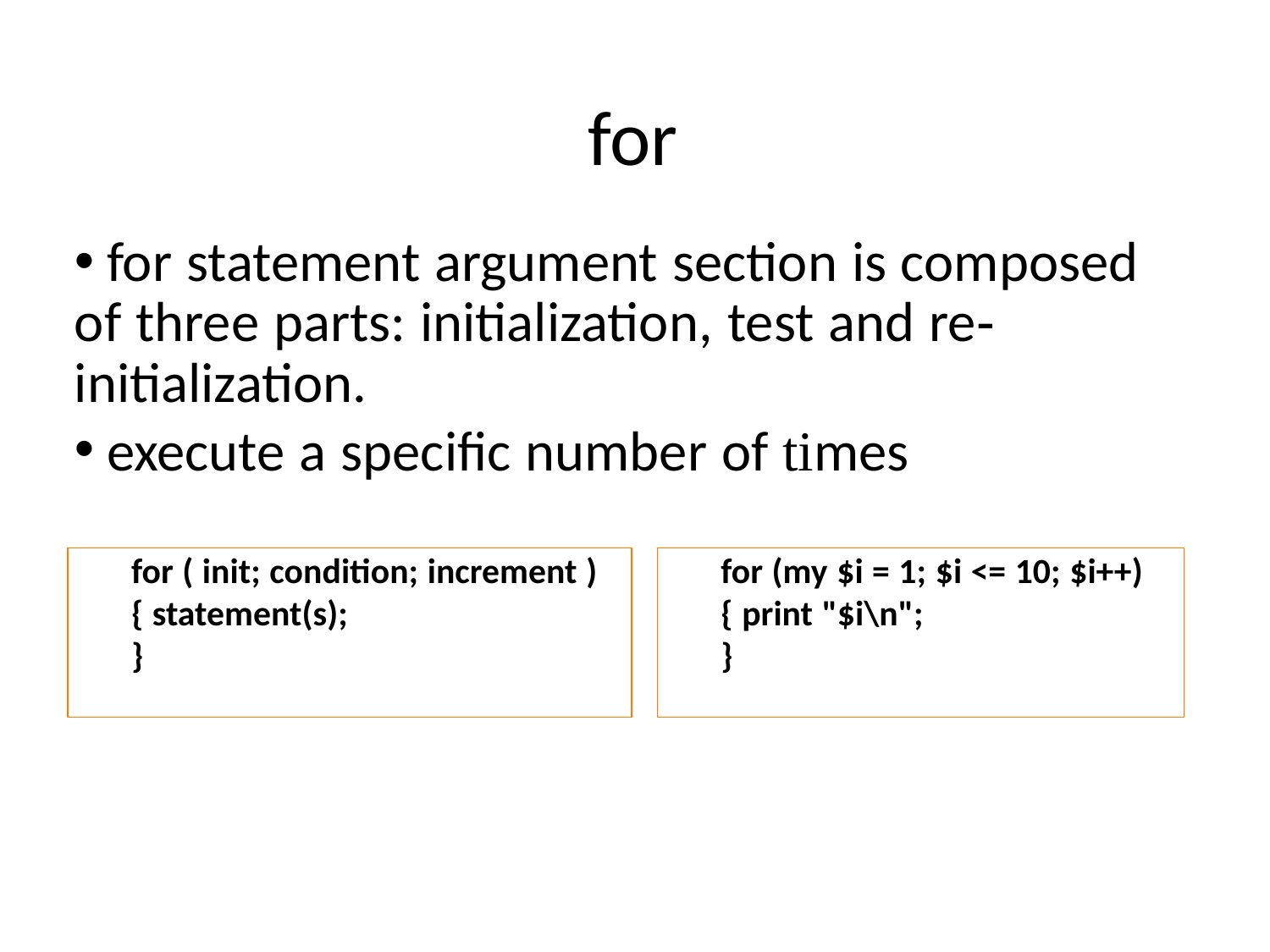

for
 for statement argument section is composed of three parts: initialization, test and re‐ initialization.
 execute a speciﬁc number of times
for ( init; condition; increment ){ statement(s);
}
for (my $i = 1; $i <= 10; $i++) { print "$i\n";
}